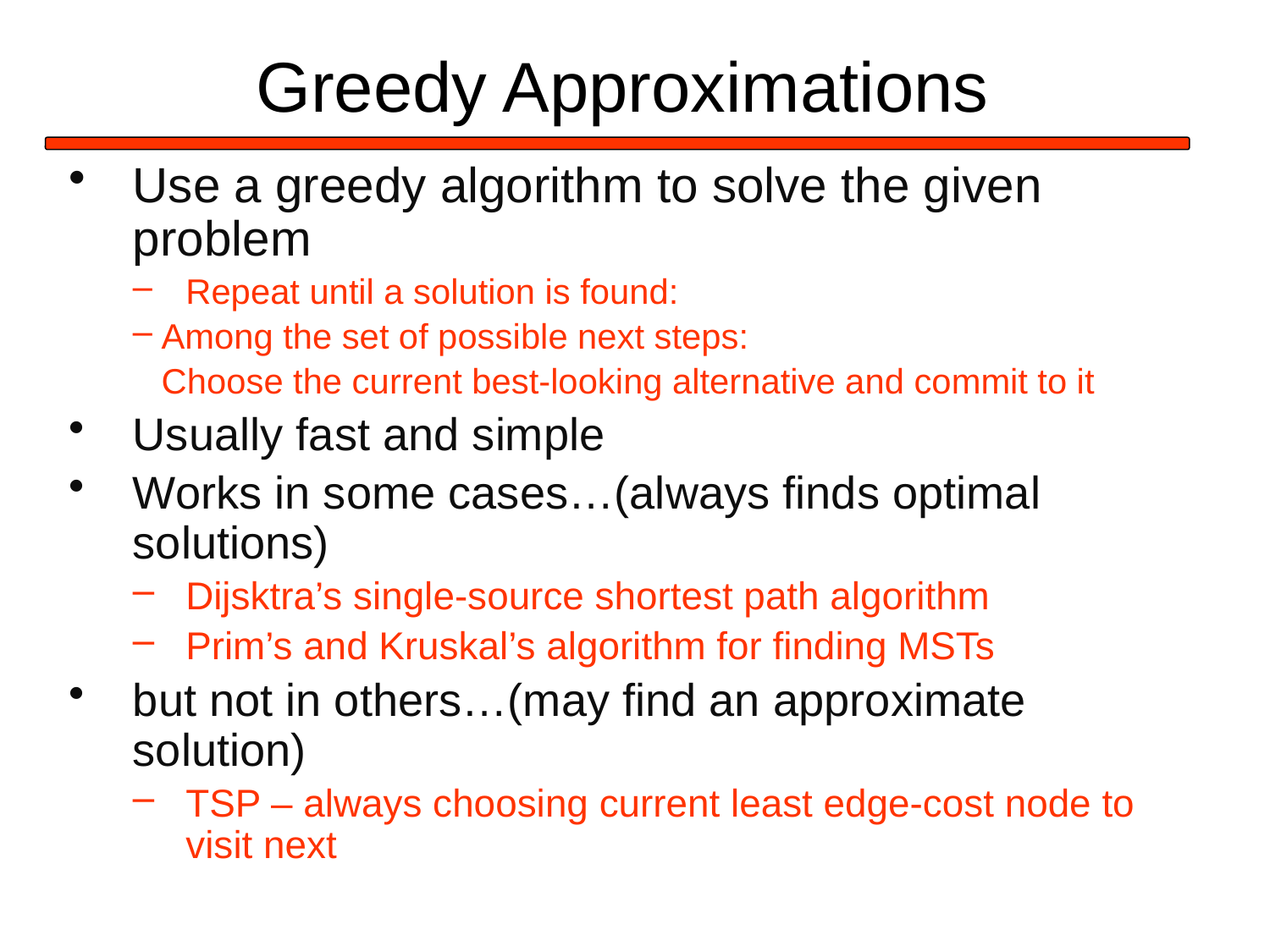

# Greedy Approximations
Use a greedy algorithm to solve the given problem
Repeat until a solution is found:
Among the set of possible next steps:
	Choose the current best-looking alternative and commit to it
Usually fast and simple
Works in some cases…(always finds optimal solutions)
Dijsktra’s single-source shortest path algorithm
Prim’s and Kruskal’s algorithm for finding MSTs
but not in others…(may find an approximate solution)
TSP – always choosing current least edge-cost node to visit next